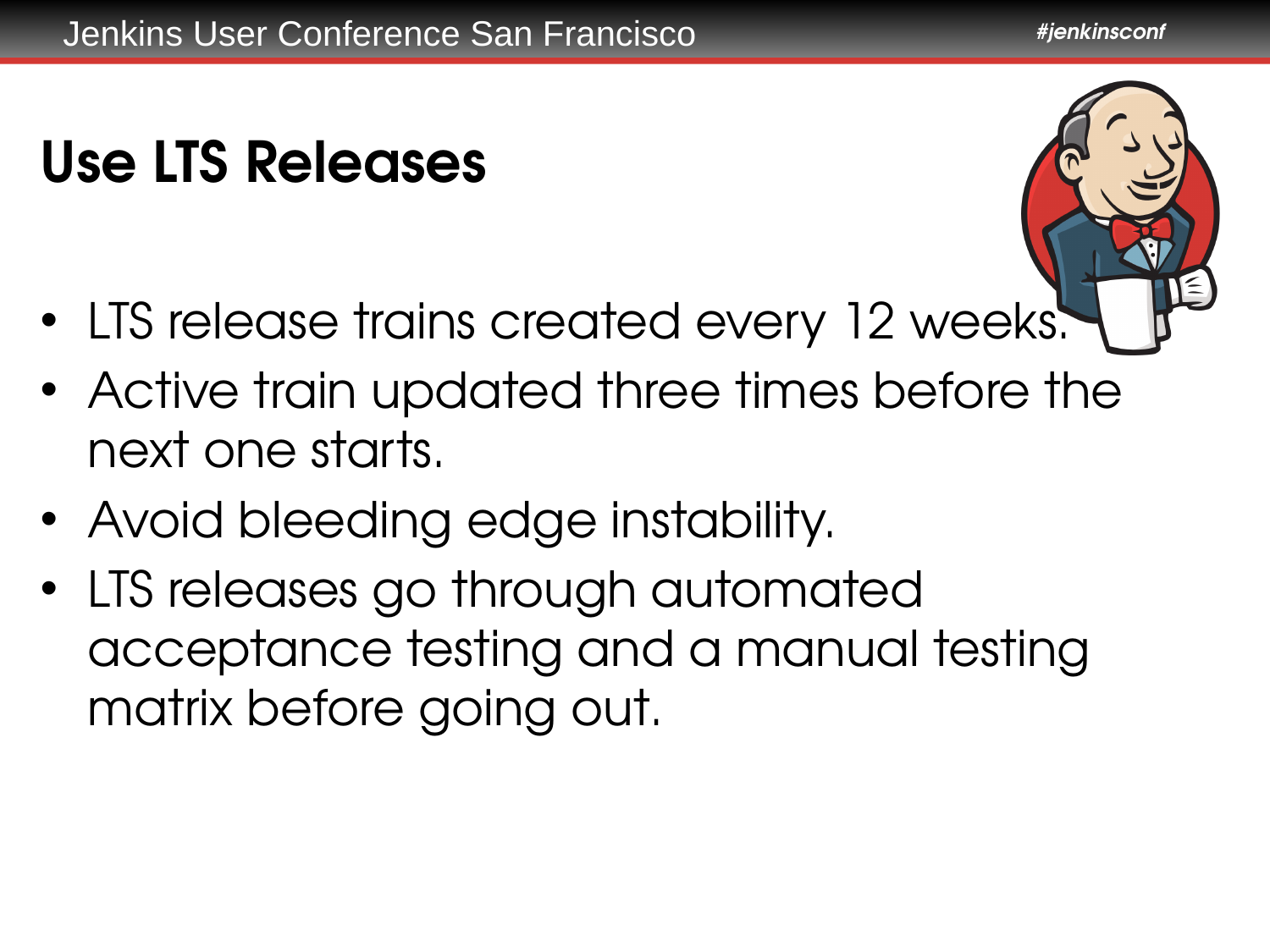

# Use LTS Releases
LTS release trains created every 12 weeks.
Active train updated three times before the next one starts.
Avoid bleeding edge instability.
LTS releases go through automated acceptance testing and a manual testing matrix before going out.
6